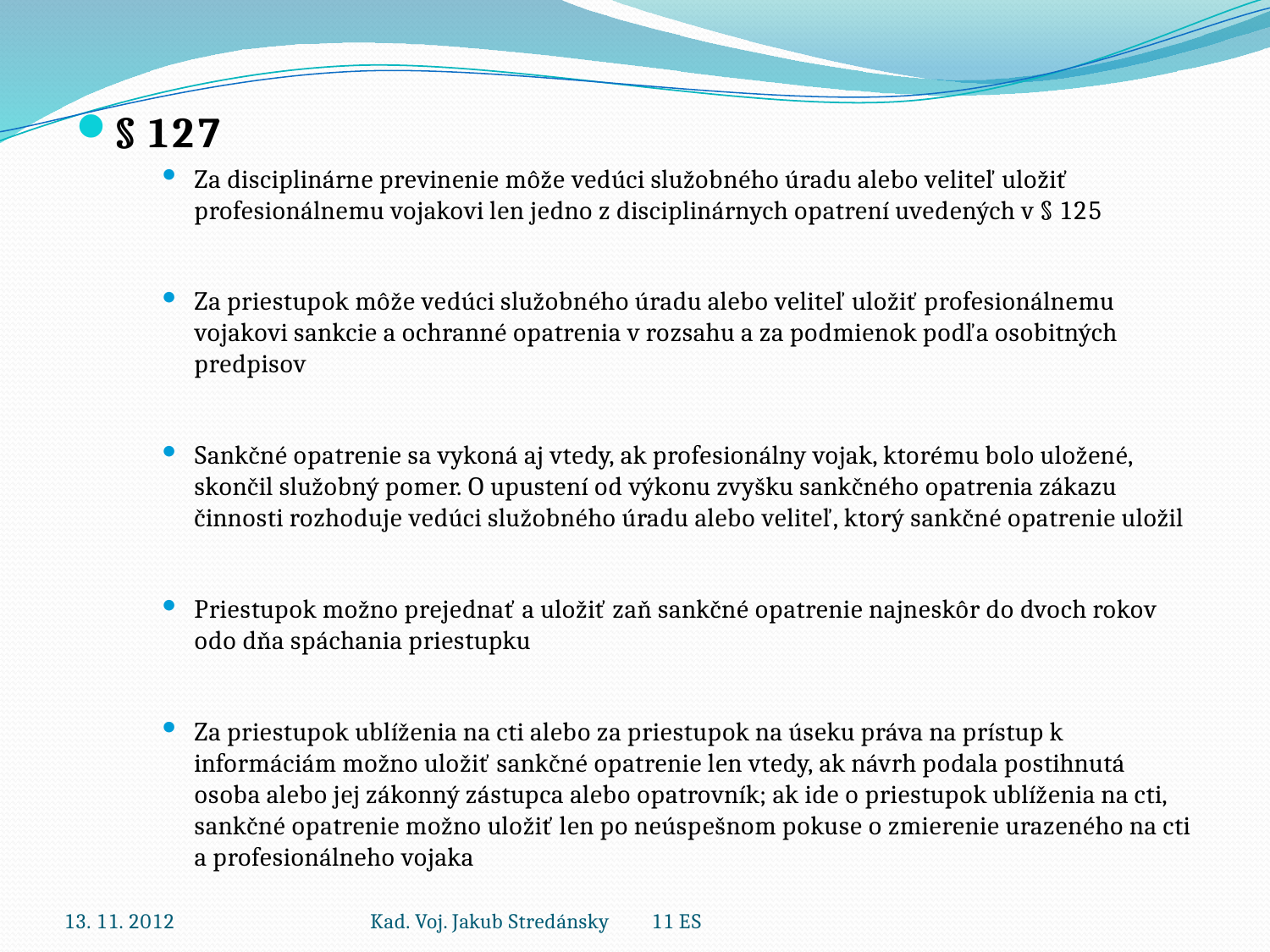

§ 127
Za disciplinárne previnenie môže vedúci služobného úradu alebo veliteľ uložiť profesionálnemu vojakovi len jedno z disciplinárnych opatrení uvedených v § 125

Za priestupok môže vedúci služobného úradu alebo veliteľ uložiť profesionálnemu vojakovi sankcie a ochranné opatrenia v rozsahu a za podmienok podľa osobitných predpisov

Sankčné opatrenie sa vykoná aj vtedy, ak profesionálny vojak, ktorému bolo uložené, skončil služobný pomer. O upustení od výkonu zvyšku sankčného opatrenia zákazu činnosti rozhoduje vedúci služobného úradu alebo veliteľ, ktorý sankčné opatrenie uložil

Priestupok možno prejednať a uložiť zaň sankčné opatrenie najneskôr do dvoch rokov odo dňa spáchania priestupku

Za priestupok ublíženia na cti alebo za priestupok na úseku práva na prístup k informáciám možno uložiť sankčné opatrenie len vtedy, ak návrh podala postihnutá osoba alebo jej zákonný zástupca alebo opatrovník; ak ide o priestupok ublíženia na cti, sankčné opatrenie možno uložiť len po neúspešnom pokuse o zmierenie urazeného na cti a profesionálneho vojaka

13. 11. 2012
Kad. Voj. Jakub Stredánsky         11 ES